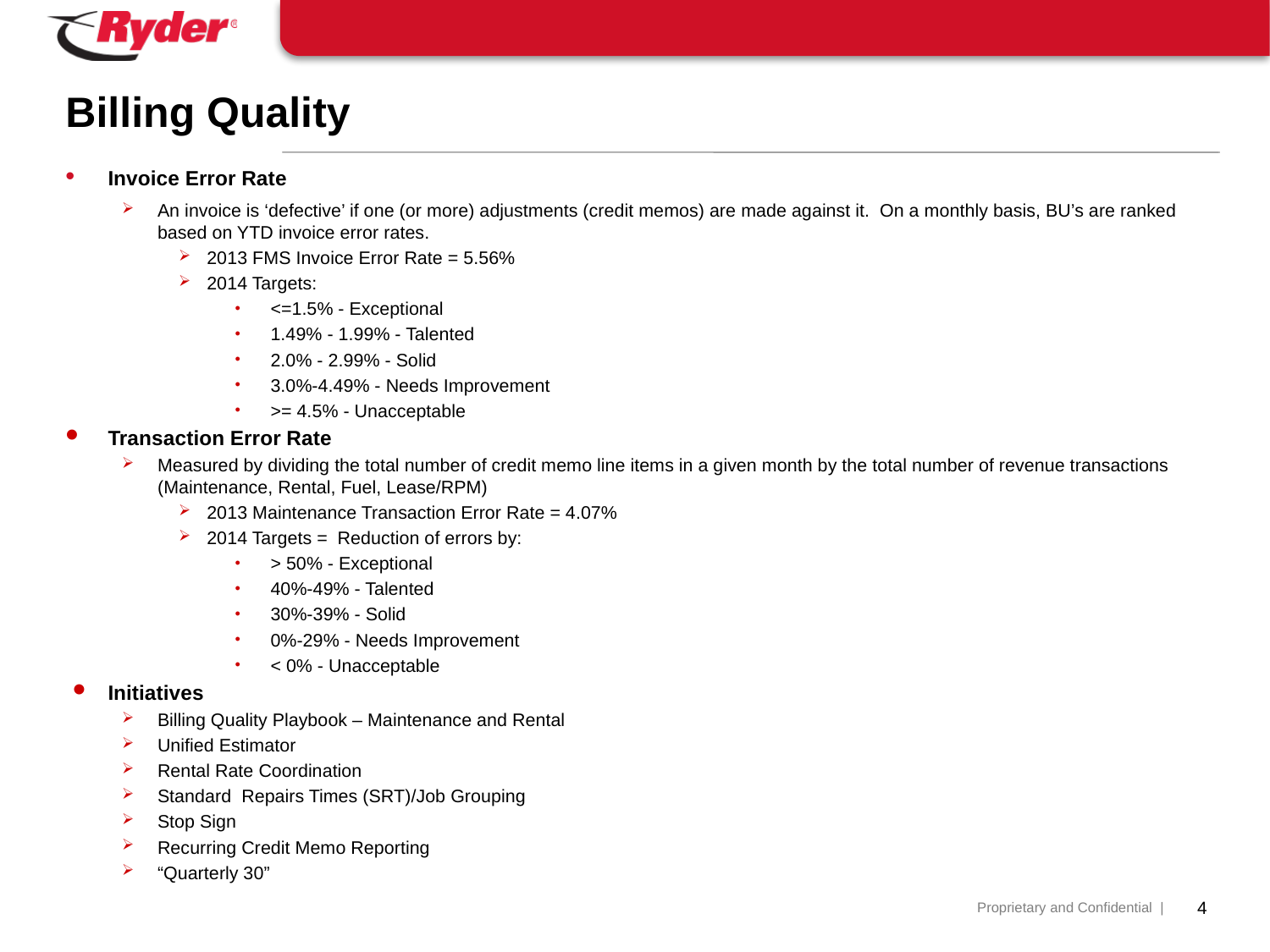

# Billing Quality
Invoice Error Rate
An invoice is ‘defective’ if one (or more) adjustments (credit memos) are made against it.  On a monthly basis, BU’s are ranked based on YTD invoice error rates.
2013 FMS Invoice Error Rate = 5.56%
2014 Targets:
<=1.5% - Exceptional
1.49% - 1.99% - Talented
2.0% - 2.99% - Solid
3.0%-4.49% - Needs Improvement
>= 4.5% - Unacceptable
Transaction Error Rate
Measured by dividing the total number of credit memo line items in a given month by the total number of revenue transactions (Maintenance, Rental, Fuel, Lease/RPM)
2013 Maintenance Transaction Error Rate = 4.07%
2014 Targets =  Reduction of errors by:
> 50% - Exceptional
40%-49% - Talented
30%-39% - Solid
0%-29% - Needs Improvement
< 0% - Unacceptable
Initiatives
Billing Quality Playbook – Maintenance and Rental
Unified Estimator
Rental Rate Coordination
Standard  Repairs Times (SRT)/Job Grouping
Stop Sign
Recurring Credit Memo Reporting
“Quarterly 30”

4